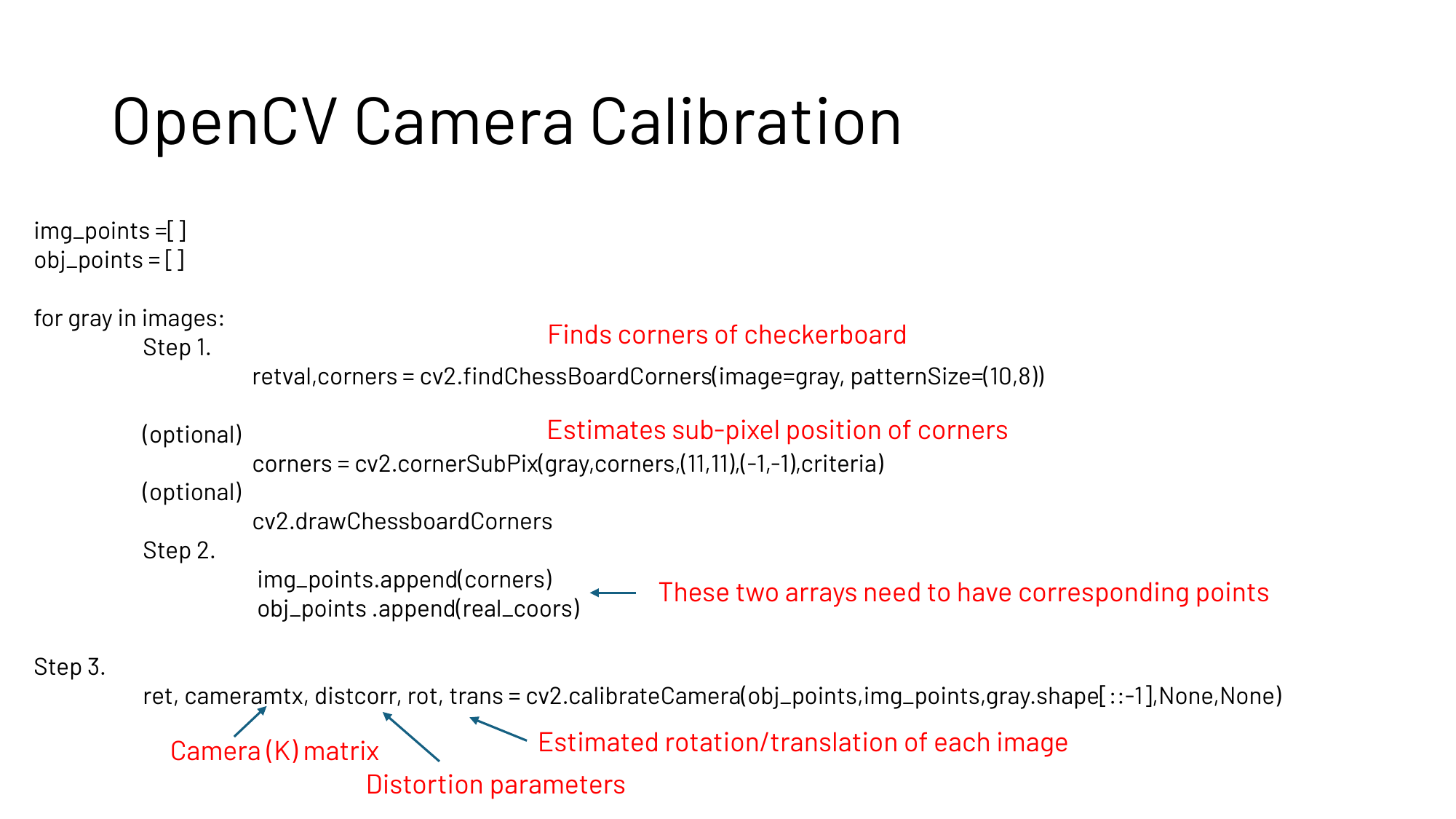

# OpenCV Camera Calibration
img_points =[]
obj_points = []

for gray in images:
	Step 1.
		retval,corners = cv2.findChessBoardCorners(image=gray, patternSize=(10,8))

	(optional)
		corners = cv2.cornerSubPix(gray,corners,(11,11),(-1,-1),criteria)
	(optional)
		cv2.drawChessboardCorners
	Step 2.
		 img_points.append(corners)
		 obj_points .append(real_coors)

Step 3.
	ret, cameramtx, distcorr, rot, trans = cv2.calibrateCamera(obj_points,img_points,gray.shape[::-1],None,None)
Finds corners of checkerboard
Estimates sub-pixel position of corners
These two arrays need to have corresponding points
Estimated rotation/translation of each image
Camera (K) matrix
Distortion parameters